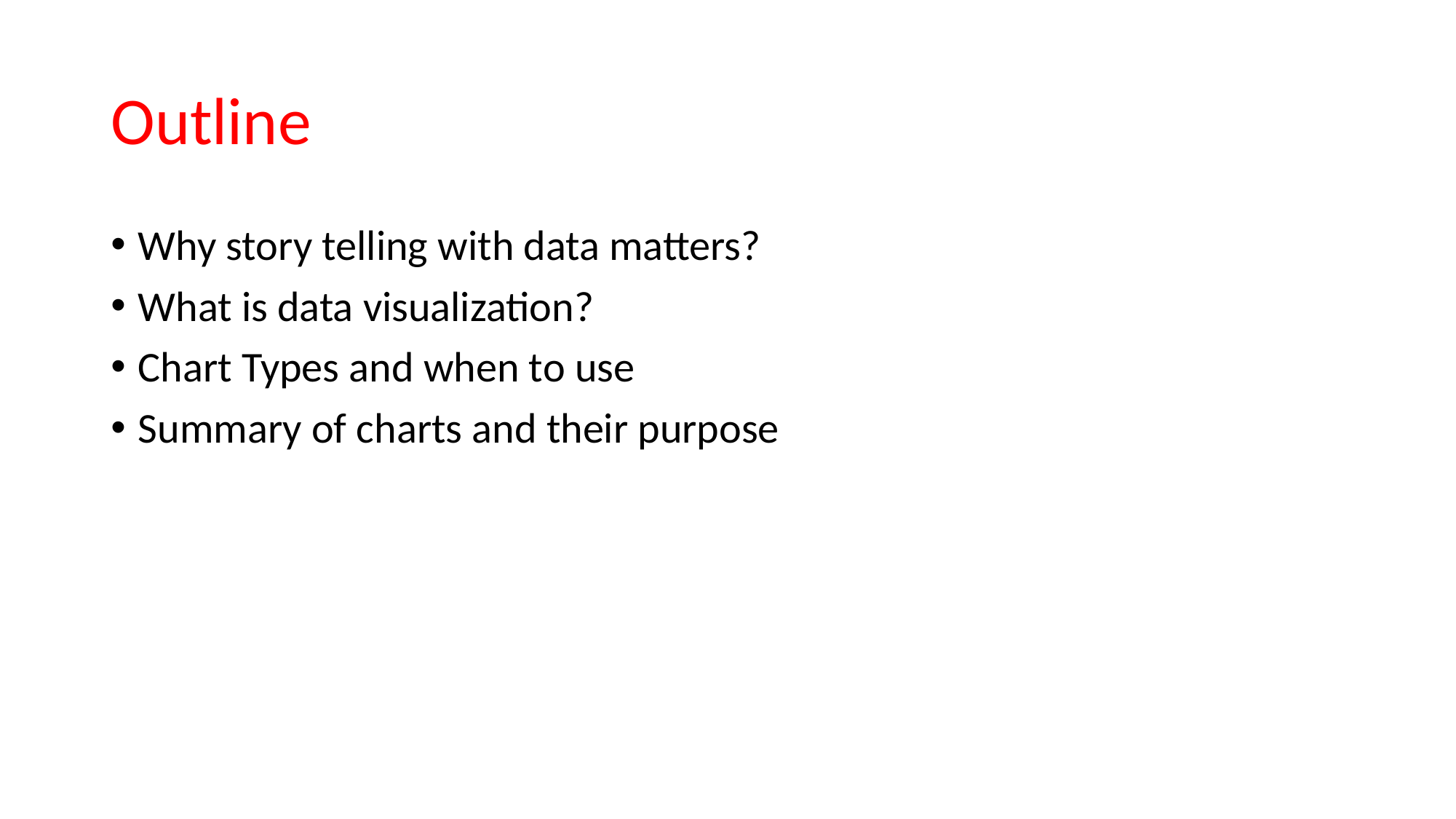

# Outline
Why story telling with data matters?
What is data visualization?
Chart Types and when to use
Summary of charts and their purpose